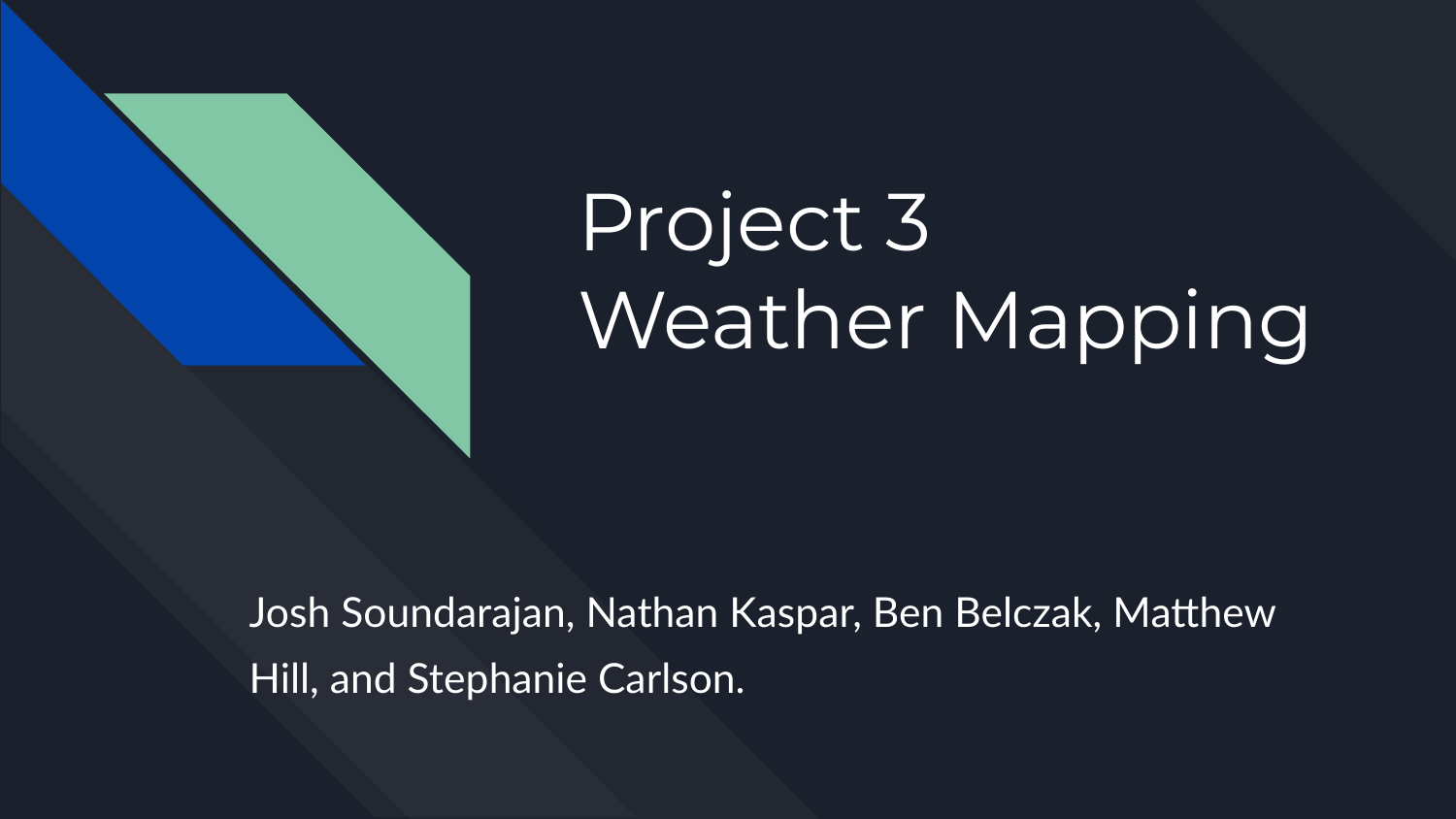

# Project 3
Weather Mapping
Josh Soundarajan, Nathan Kaspar, Ben Belczak, Matthew Hill, and Stephanie Carlson.